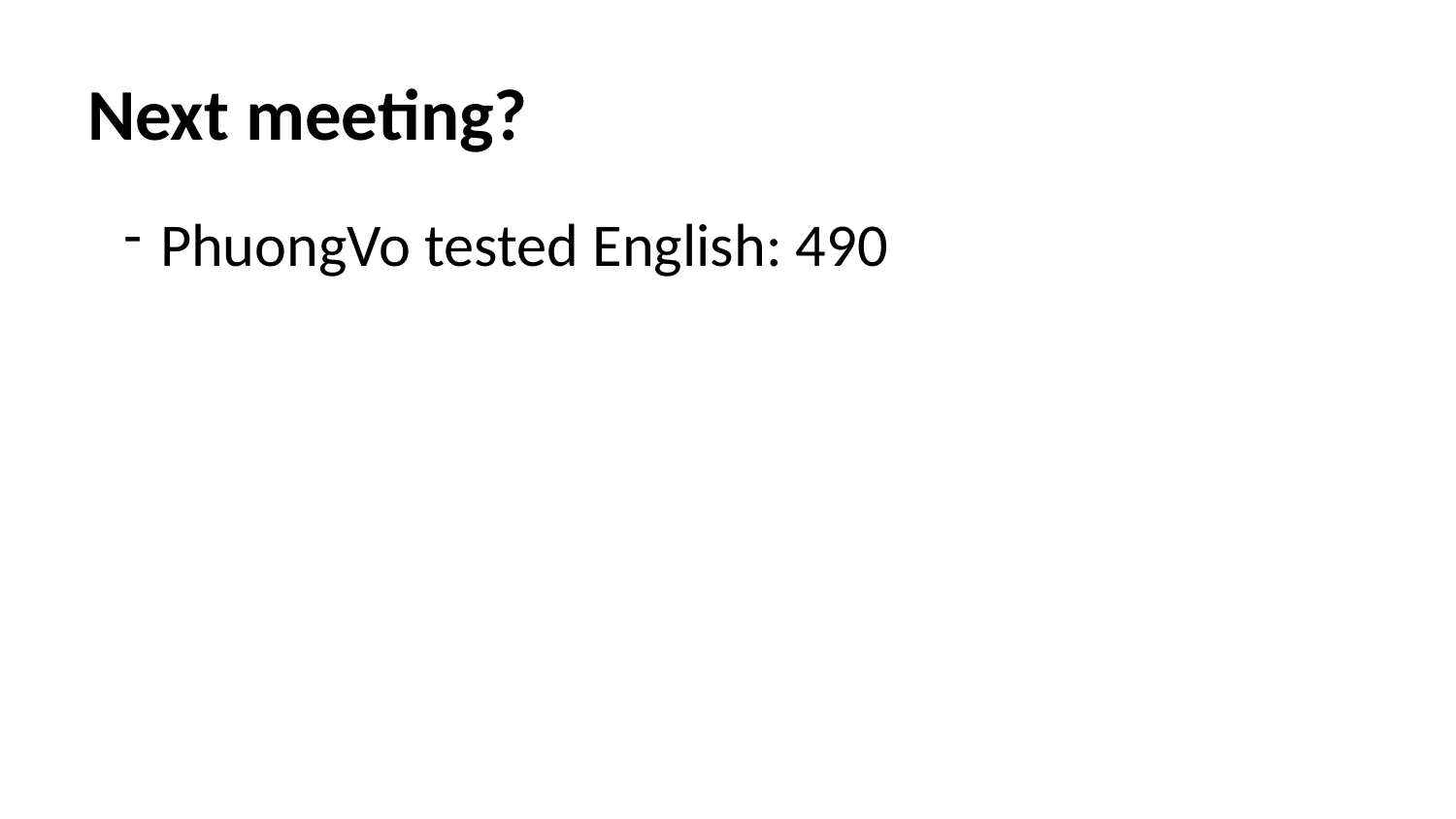

# Next meeting?
PhuongVo tested English: 490